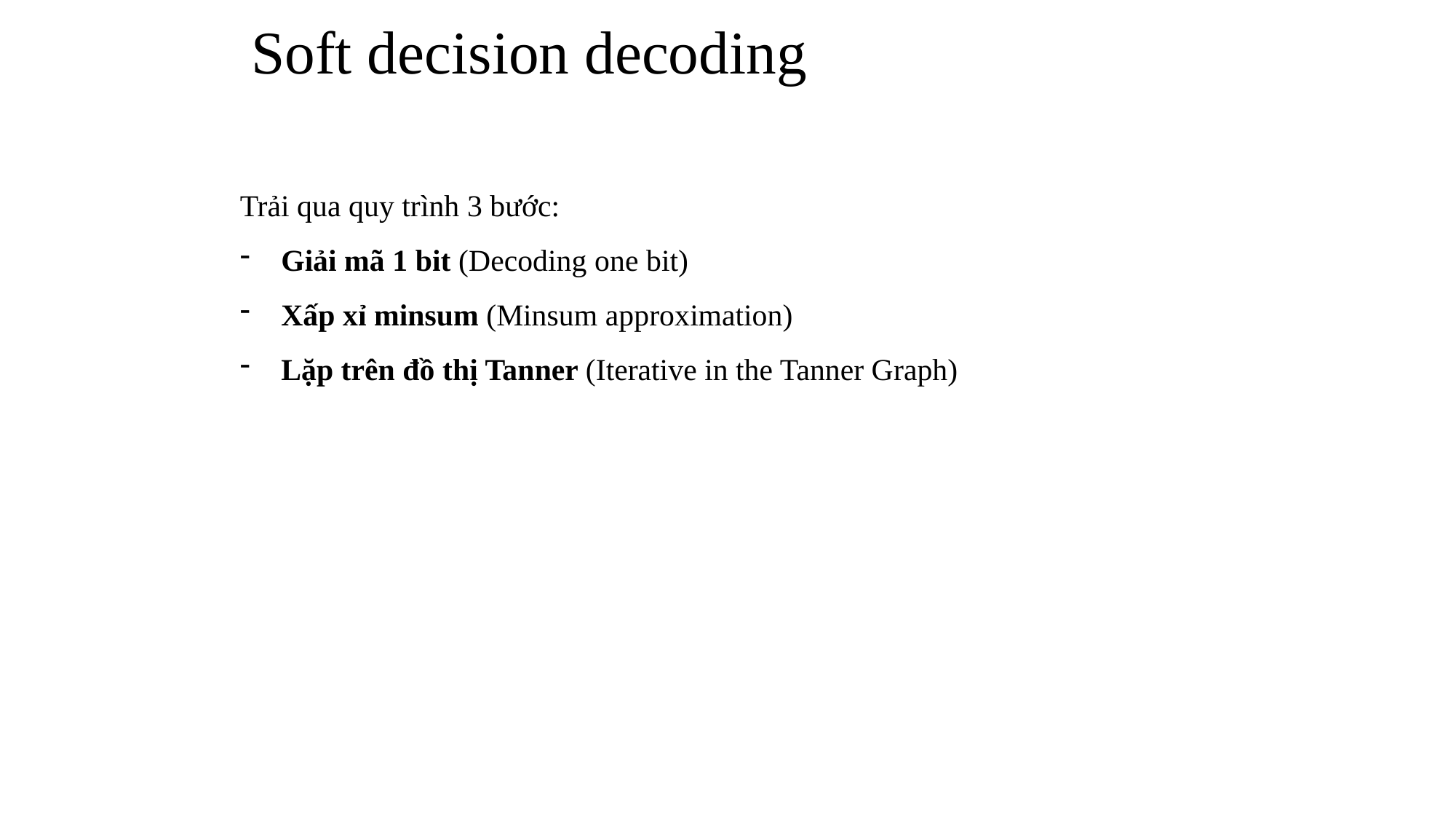

# Soft decision decoding
Trải qua quy trình 3 bước:
Giải mã 1 bit (Decoding one bit)
Xấp xỉ minsum (Minsum approximation)
Lặp trên đồ thị Tanner (Iterative in the Tanner Graph)